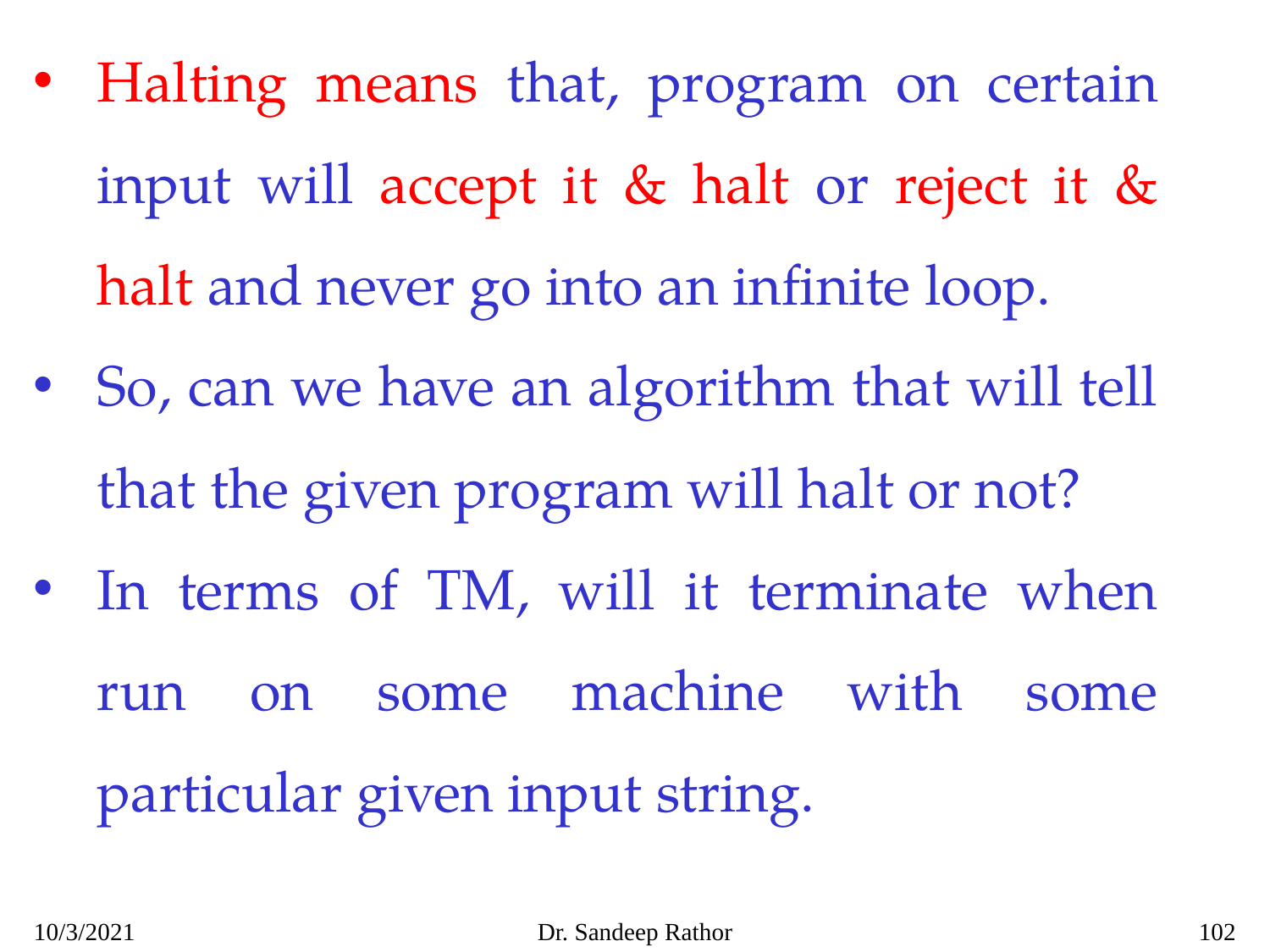

Halting means that, program on certain input will accept it & halt or reject it & halt and never go into an infinite loop.
So, can we have an algorithm that will tell that the given program will halt or not?
In terms of TM, will it terminate when run on some machine with some particular given input string.
10/3/2021
Dr. Sandeep Rathor
102